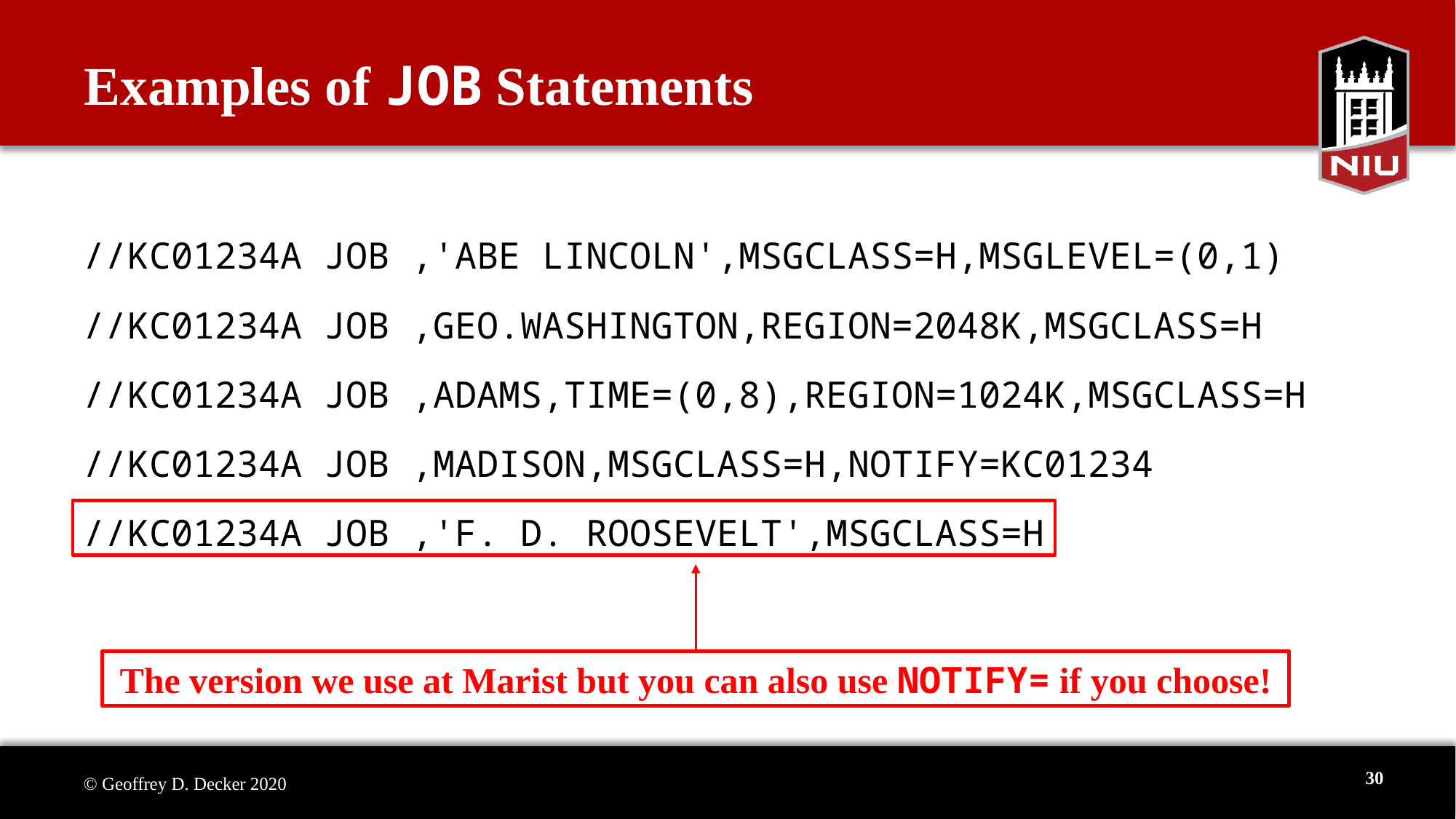

# Examples of JOB Statements
//KC01234A JOB ,'ABE LINCOLN',MSGCLASS=H,MSGLEVEL=(0,1)
//KC01234A JOB ,GEO.WASHINGTON,REGION=2048K,MSGCLASS=H
//KC01234A JOB ,ADAMS,TIME=(0,8),REGION=1024K,MSGCLASS=H
//KC01234A JOB ,MADISON,MSGCLASS=H,NOTIFY=KC01234
//KC01234A JOB ,'F. D. ROOSEVELT',MSGCLASS=H

The version we use at Marist but you can also use NOTIFY= if you choose!
30
© Geoffrey D. Decker 2020